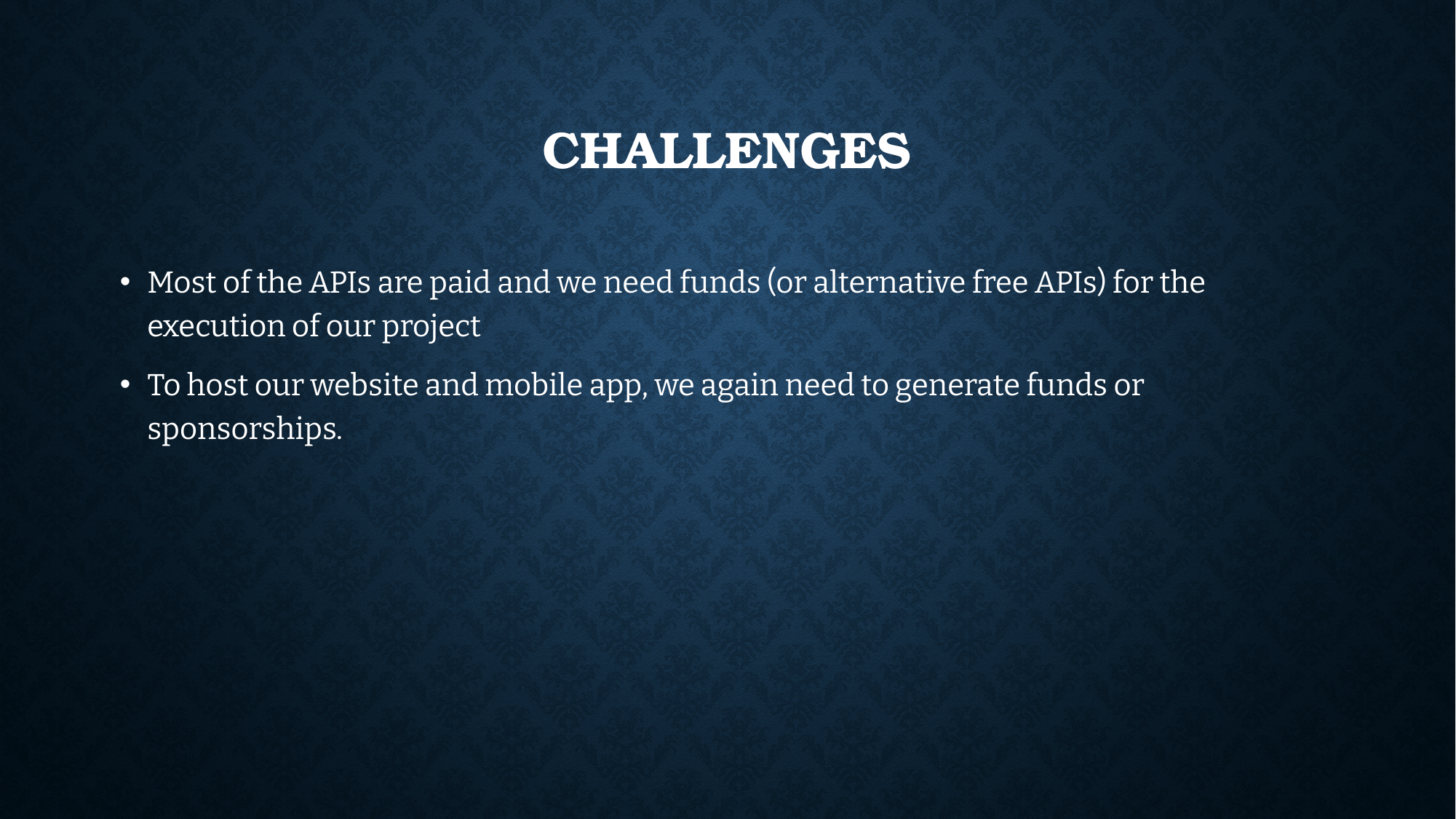

# Challenges
Most of the APIs are paid and we need funds (or alternative free APIs) for the execution of our project
To host our website and mobile app, we again need to generate funds or sponsorships.